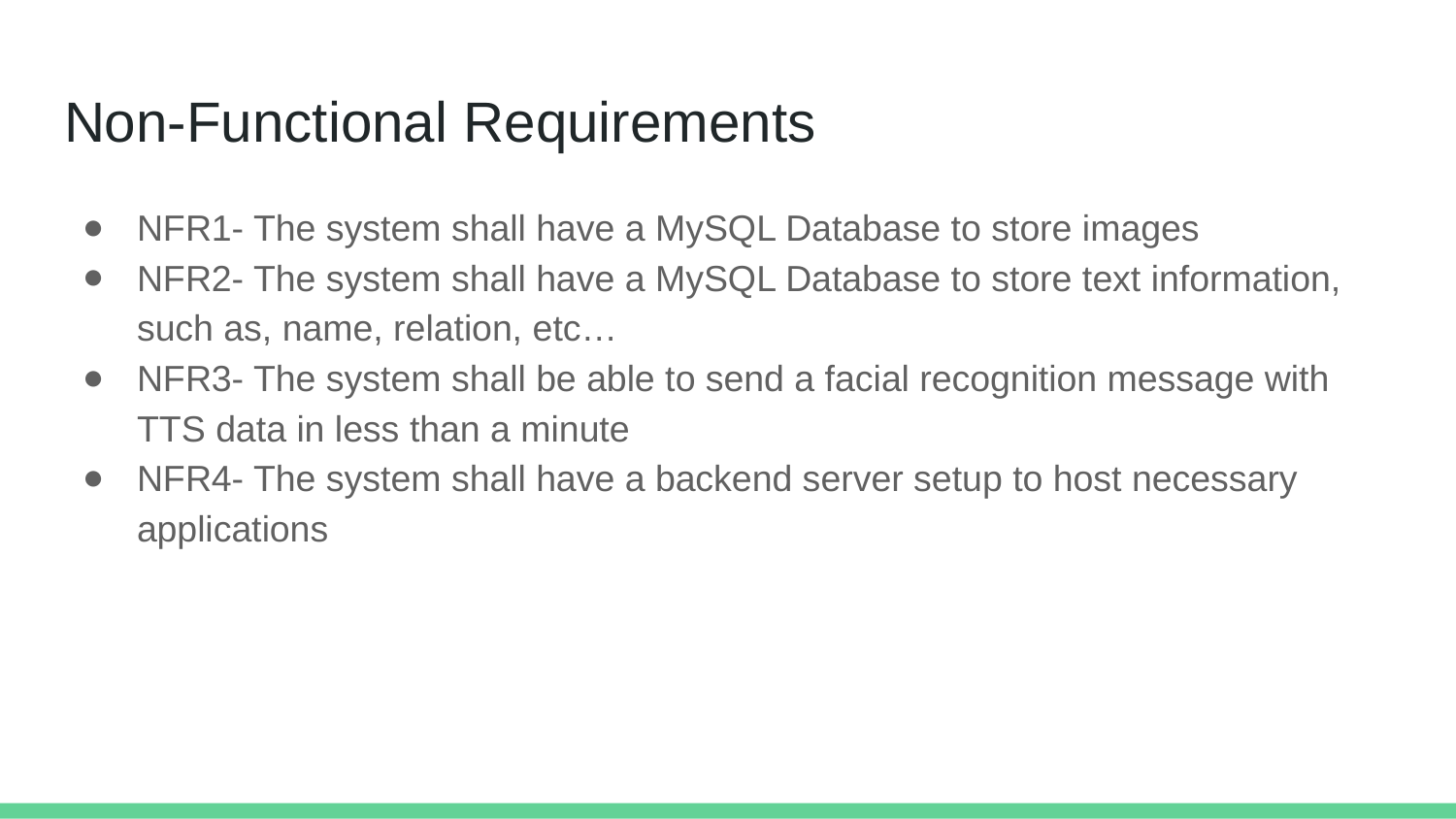

# Non-Functional Requirements
NFR1- The system shall have a MySQL Database to store images
NFR2- The system shall have a MySQL Database to store text information, such as, name, relation, etc…
NFR3- The system shall be able to send a facial recognition message with TTS data in less than a minute
NFR4- The system shall have a backend server setup to host necessary applications